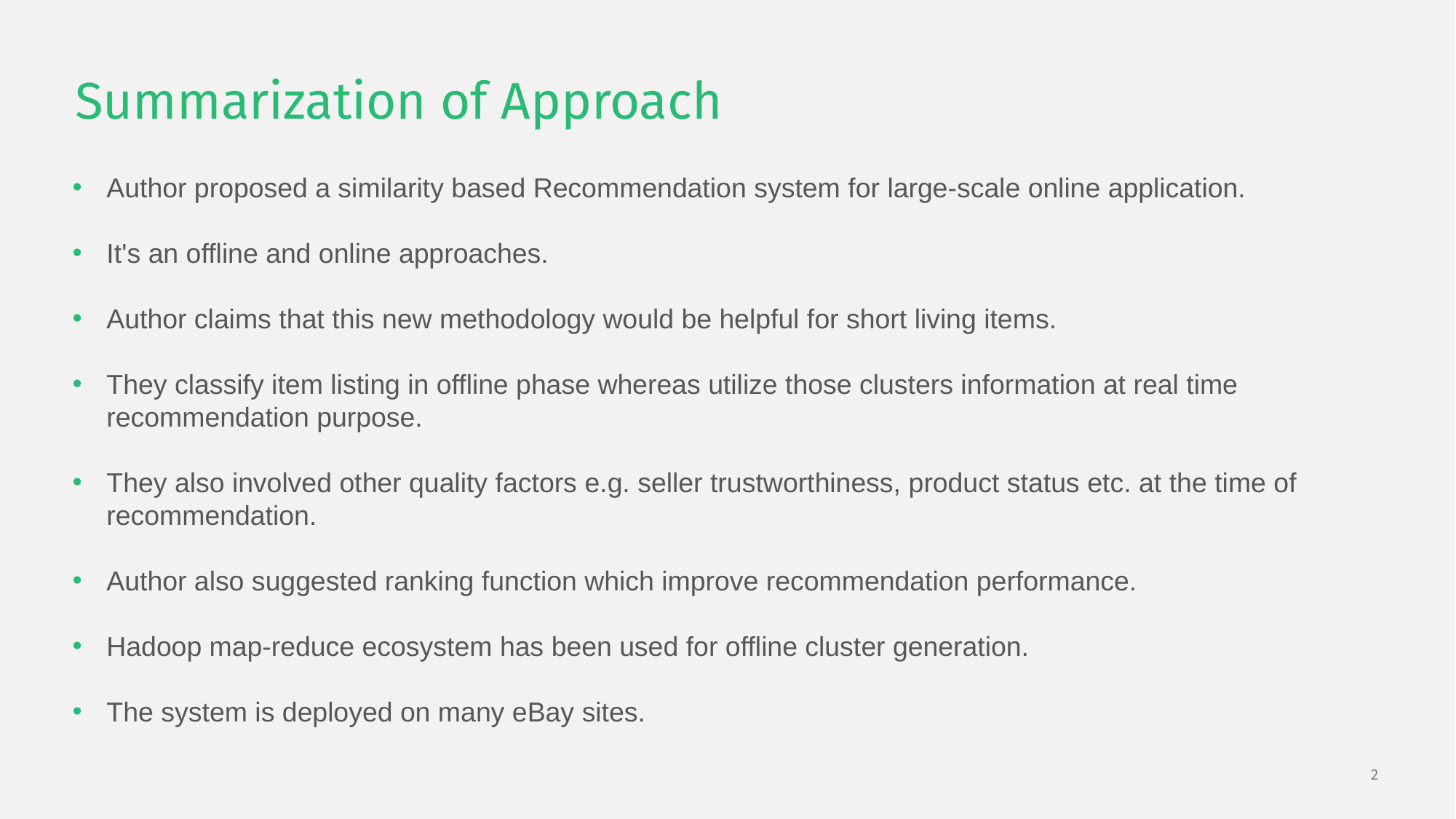

# Summarization of Approach
Author proposed a similarity based Recommendation system for large-scale online application.

It's an offline and online approaches.

Author claims that this new methodology would be helpful for short living items.

They classify item listing in offline phase whereas utilize those clusters information at real time recommendation purpose.

They also involved other quality factors e.g. seller trustworthiness, product status etc. at the time of recommendation.

Author also suggested ranking function which improve recommendation performance.

Hadoop map-reduce ecosystem has been used for offline cluster generation.

The system is deployed on many eBay sites.